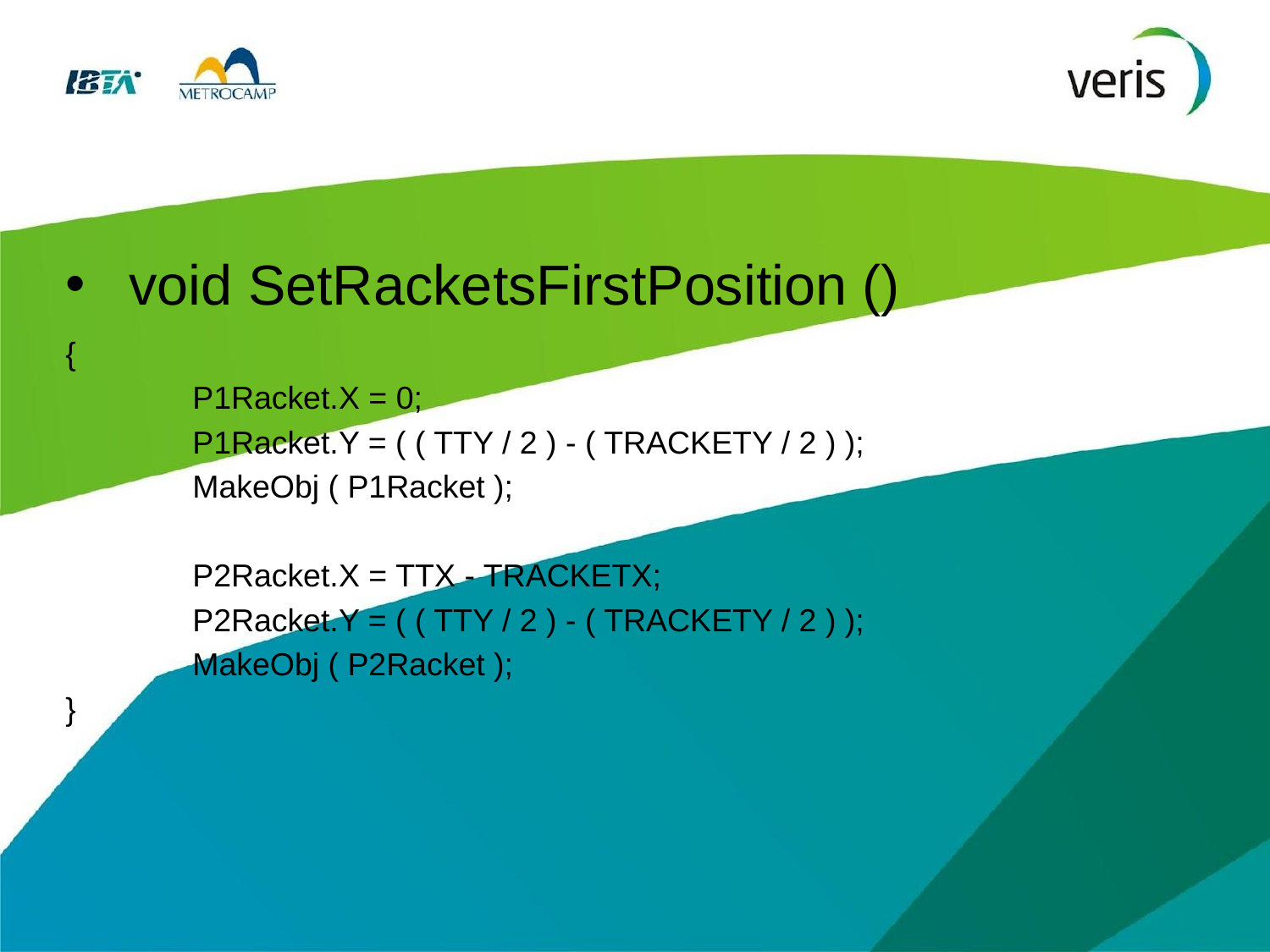

# void SetRacketsFirstPosition ()
{
	P1Racket.X = 0;
	P1Racket.Y = ( ( TTY / 2 ) - ( TRACKETY / 2 ) );
	MakeObj ( P1Racket );

	P2Racket.X = TTX - TRACKETX;
	P2Racket.Y = ( ( TTY / 2 ) - ( TRACKETY / 2 ) );
	MakeObj ( P2Racket );
}